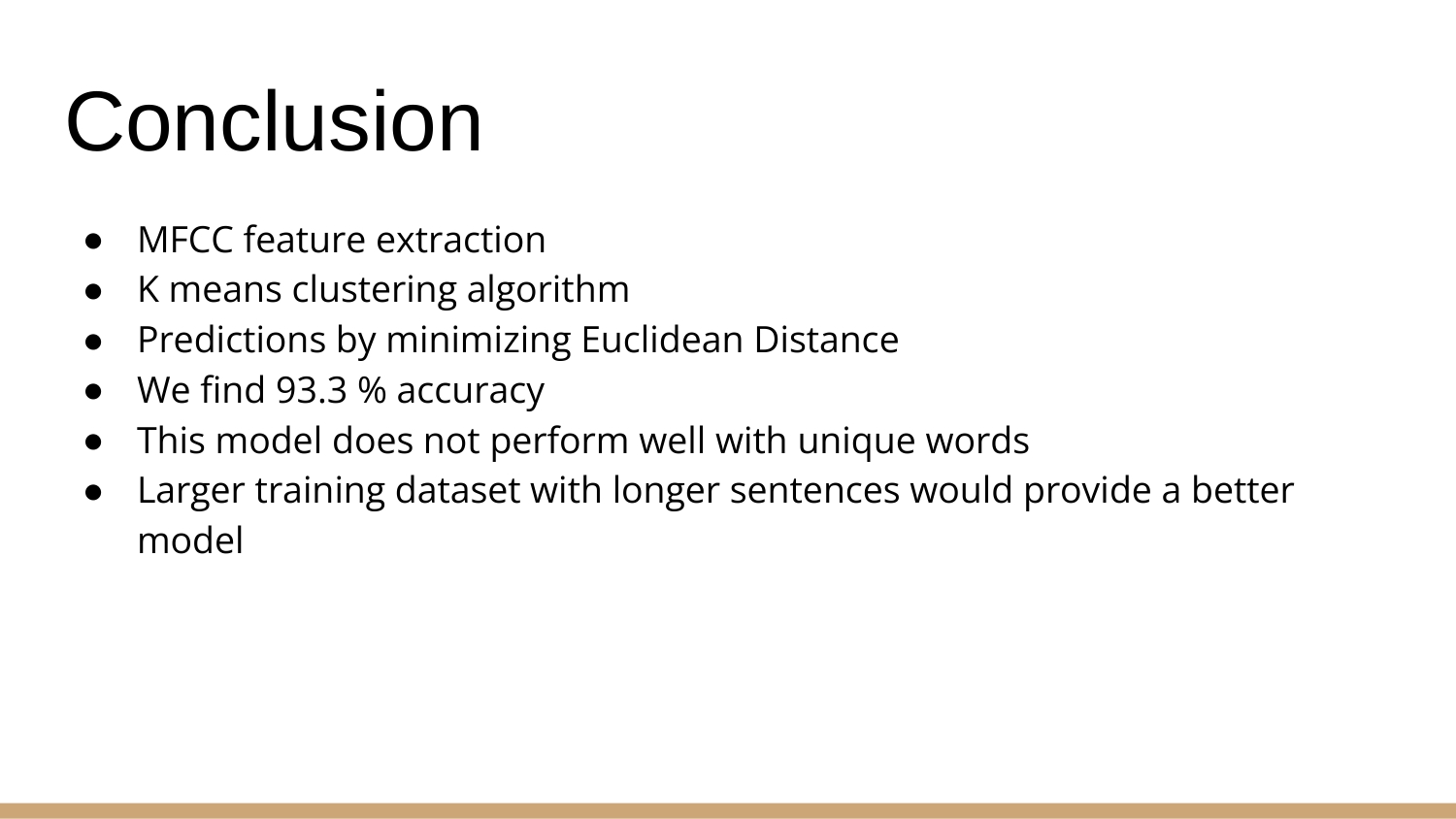

# Conclusion
MFCC feature extraction
K means clustering algorithm
Predictions by minimizing Euclidean Distance
We find 93.3 % accuracy
This model does not perform well with unique words
Larger training dataset with longer sentences would provide a better model